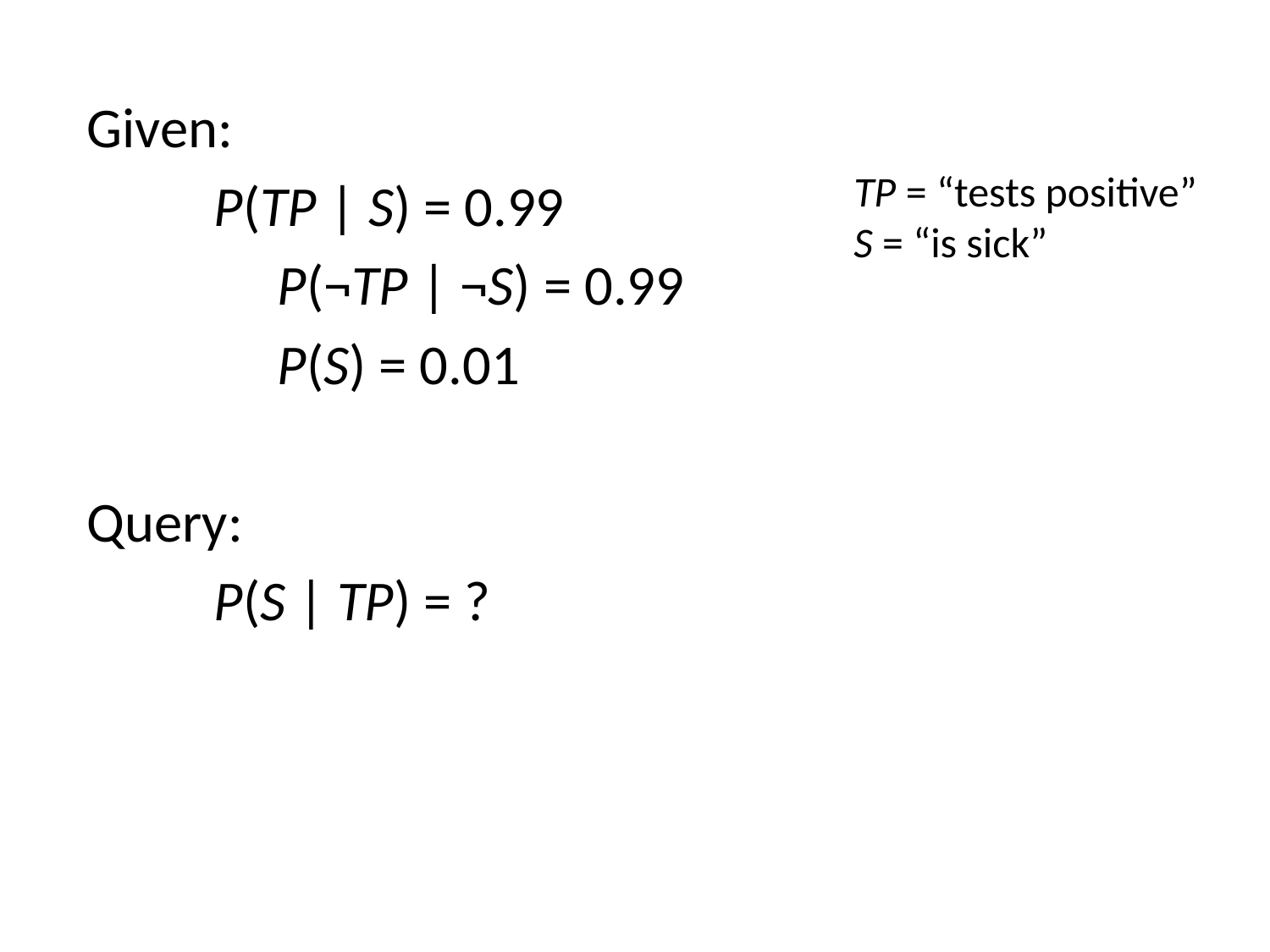

Given:
	P(TP | S) = 0.99
	P(¬TP | ¬S) = 0.99
	P(S) = 0.01

Query:
	P(S | TP) = ?
TP = “tests positive”
S = “is sick”